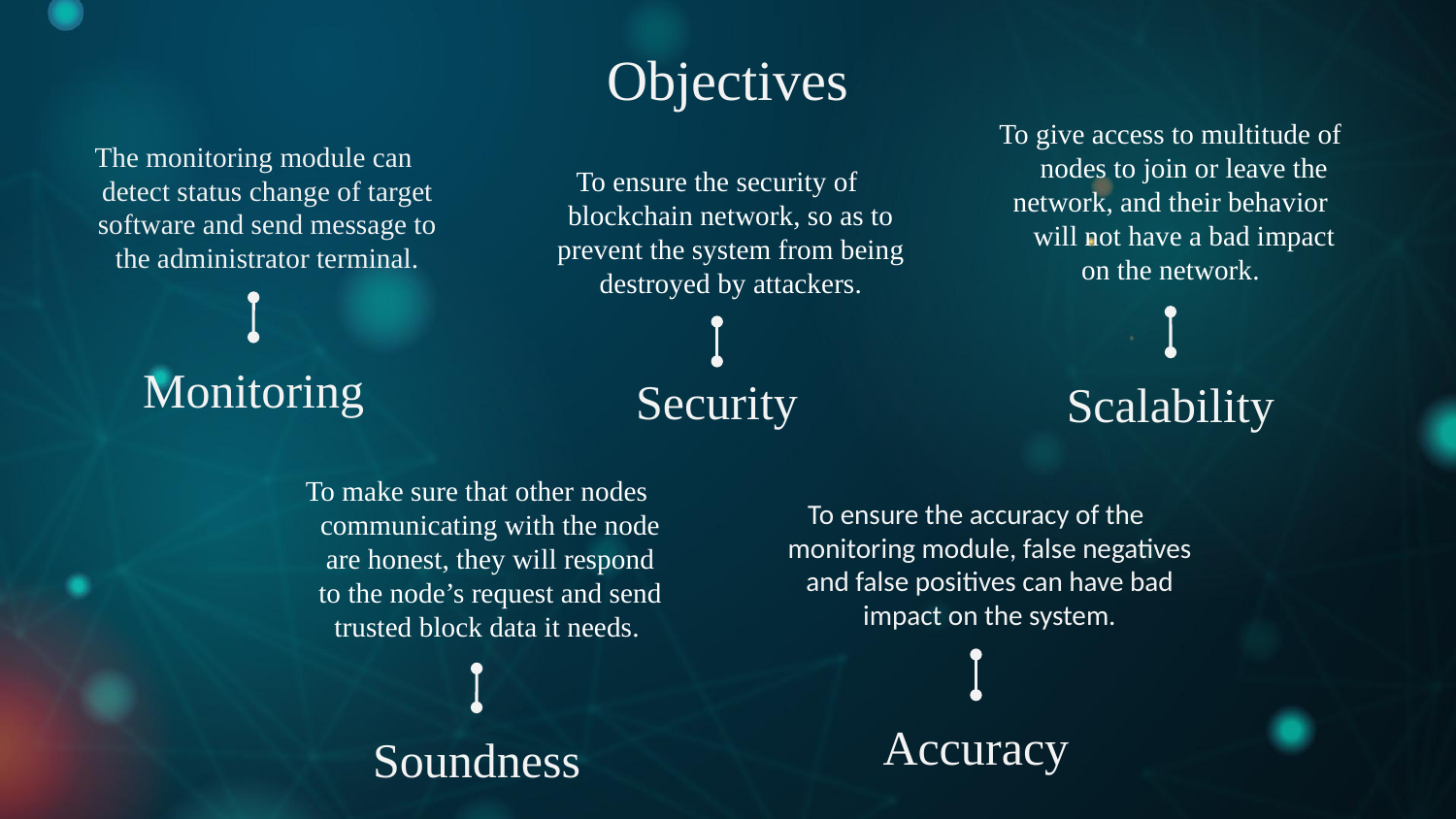

Objectives
To give access to multitude of nodes to join or leave the
network, and their behavior will not have a bad impact
on the network.
The monitoring module can detect status change of target software and send message to the administrator terminal.
To ensure the security of blockchain network, so as to prevent the system from being destroyed by attackers.
Monitoring
Scalability
Security
To make sure that other nodes communicating with the node are honest, they will respond to the node’s request and send trusted block data it needs.
To ensure the accuracy of the monitoring module, false negatives and false positives can have bad impact on the system.
Accuracy
# Soundness